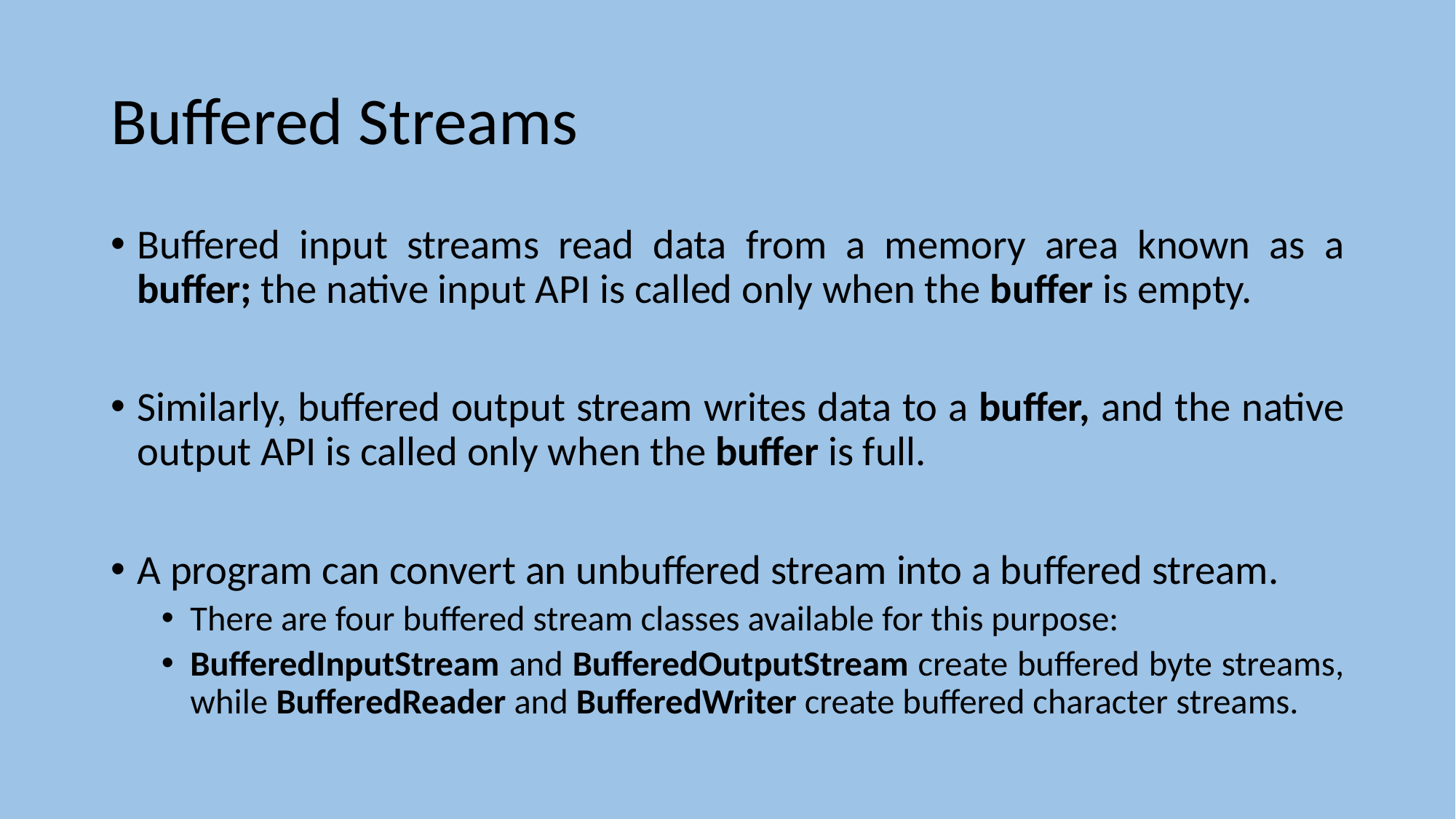

# Buffered Streams
Buffered input streams read data from a memory area known as a buffer; the native input API is called only when the buffer is empty.

Similarly, buffered output stream writes data to a buffer, and the native output API is called only when the buffer is full.

A program can convert an unbuffered stream into a buffered stream.
There are four buffered stream classes available for this purpose:
BufferedInputStream and BufferedOutputStream create buffered byte streams, while BufferedReader and BufferedWriter create buffered character streams.